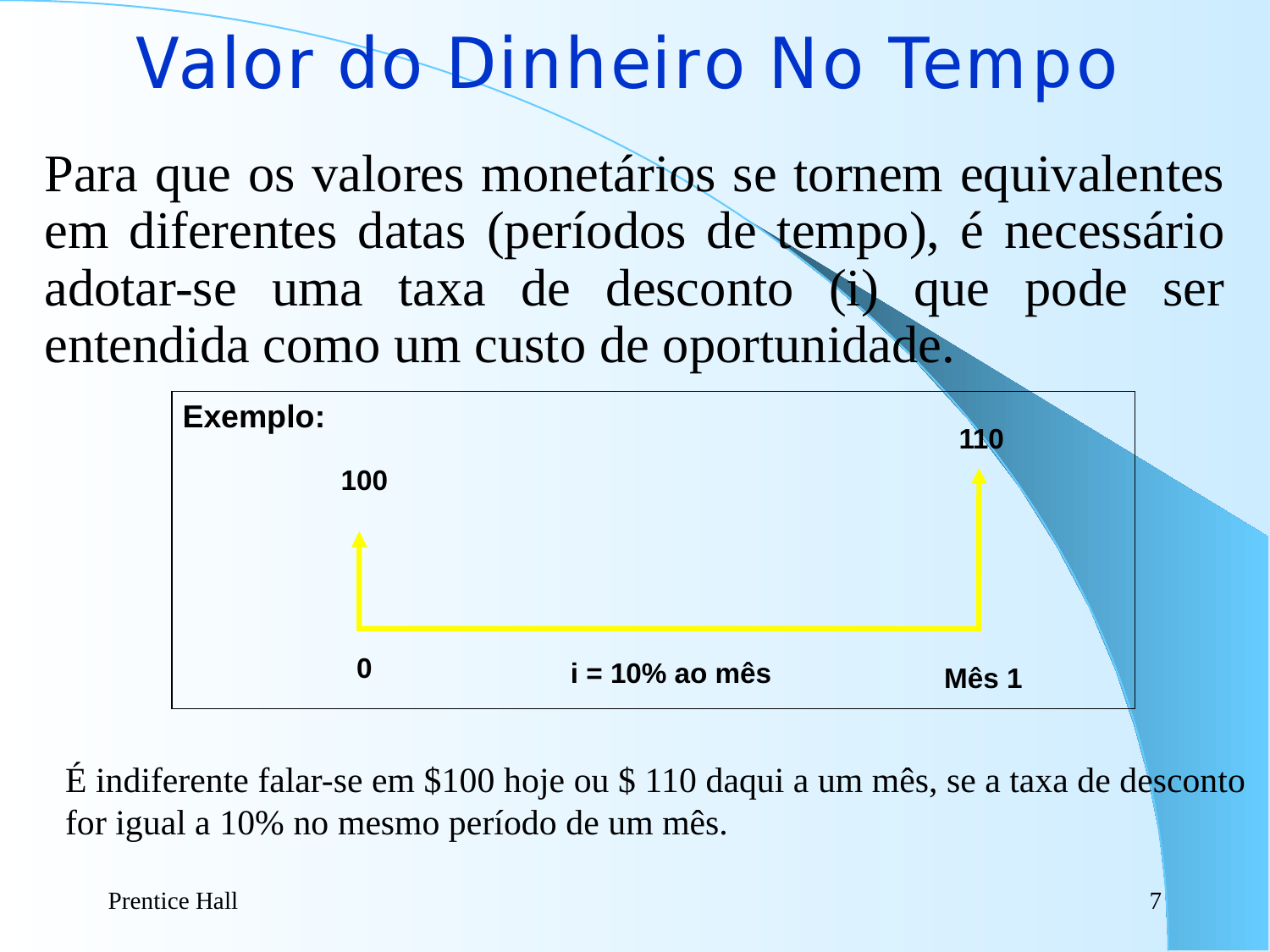

Valor do Dinheiro No Tempo

Para que os valores monetários se tornem equivalentes em diferentes datas (períodos de tempo), é necessário adotar-se uma taxa de desconto (i) que pode ser entendida como um custo de oportunidade.

Exemplo:
110
100

0
i = 10% ao mês
Mês 1
É indiferente falar-se em $100 hoje ou $ 110 daqui a um mês, se a taxa de desconto for igual a 10% no mesmo período de um mês.
Prentice Hall
7